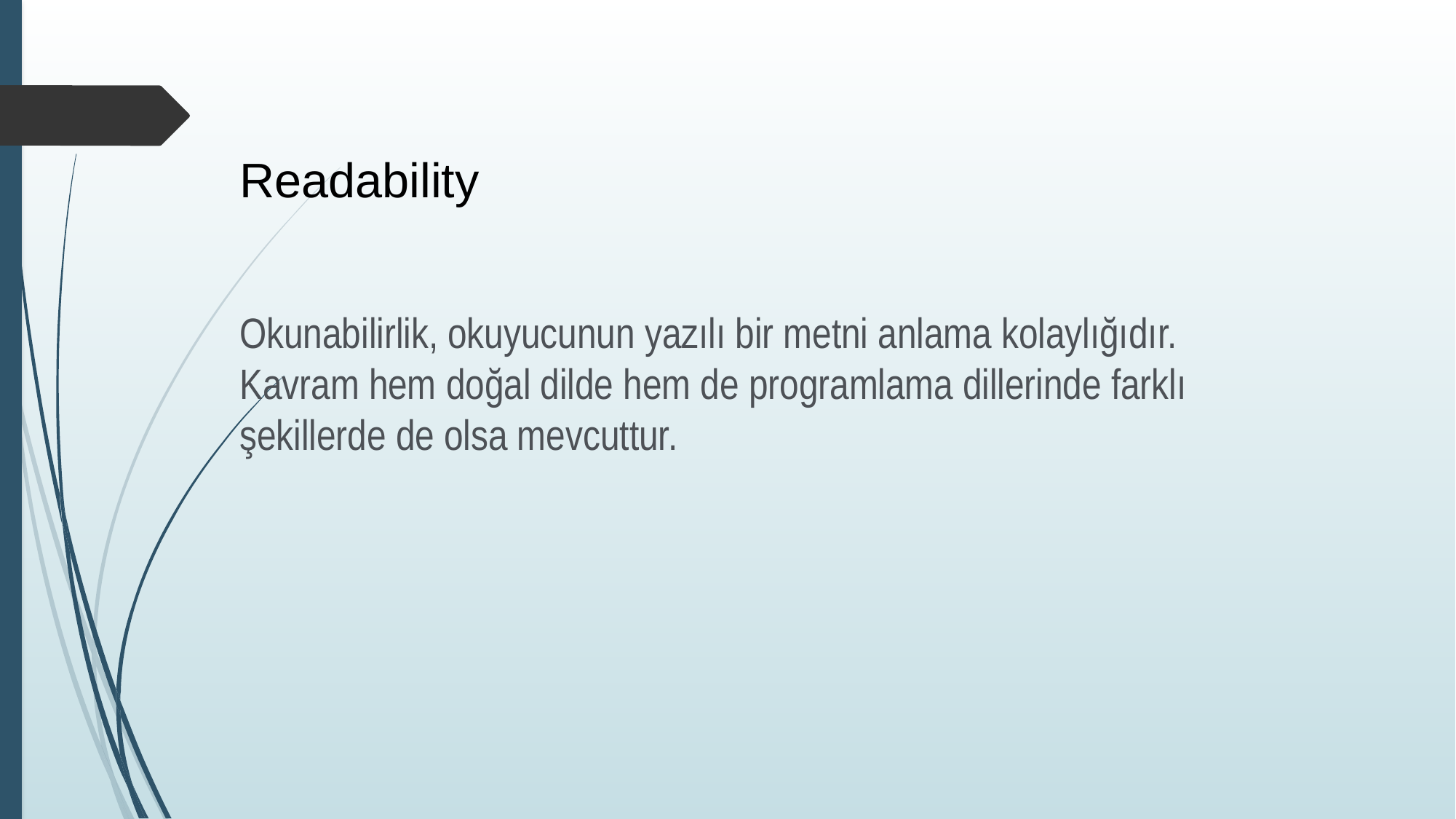

Readability
Okunabilirlik, okuyucunun yazılı bir metni anlama kolaylığıdır. Kavram hem doğal dilde hem de programlama dillerinde farklı şekillerde de olsa mevcuttur.